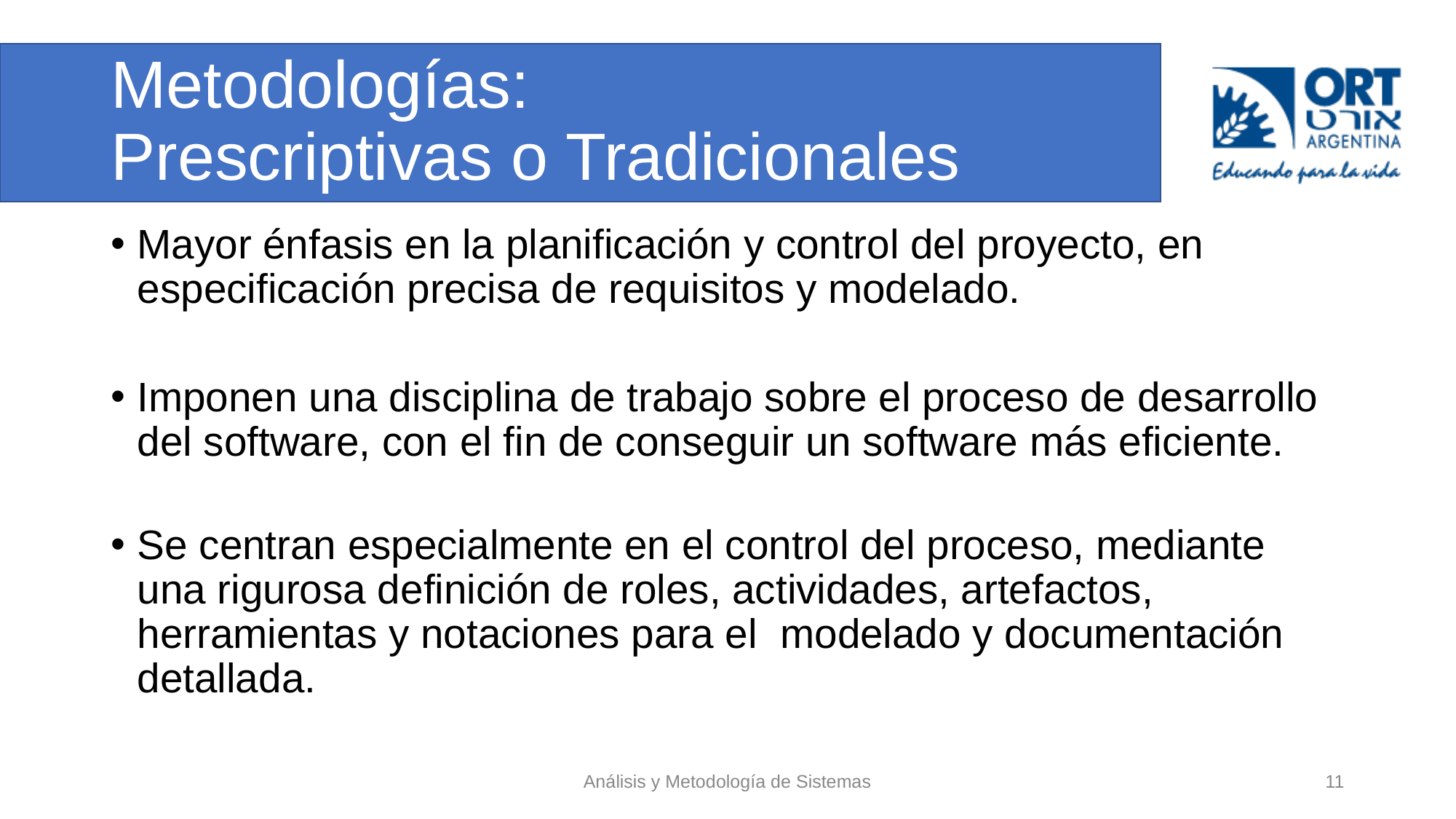

# Metodologías: Prescriptivas o Tradicionales
Mayor énfasis en la planificación y control del proyecto, en especificación precisa de requisitos y modelado.
Imponen una disciplina de trabajo sobre el proceso de desarrollo del software, con el fin de conseguir un software más eficiente.
Se centran especialmente en el control del proceso, mediante una rigurosa definición de roles, actividades, artefactos, herramientas y notaciones para el  modelado y documentación detallada.
Análisis y Metodología de Sistemas
11